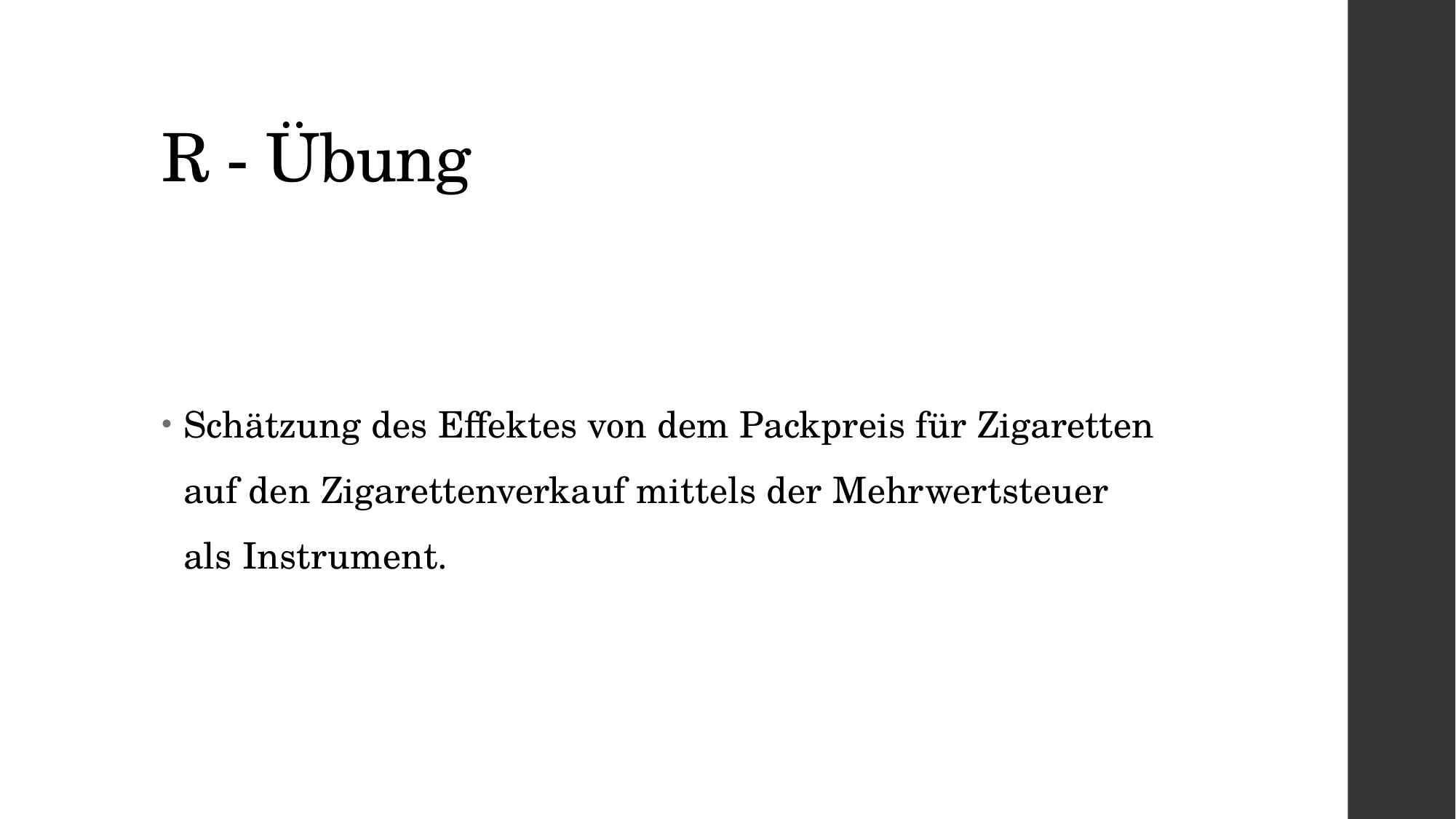

# R - Übung
Schätzung des Effektes von dem Packpreis für Zigaretten auf den Zigarettenverkauf mittels der Mehrwertsteuer als Instrument.